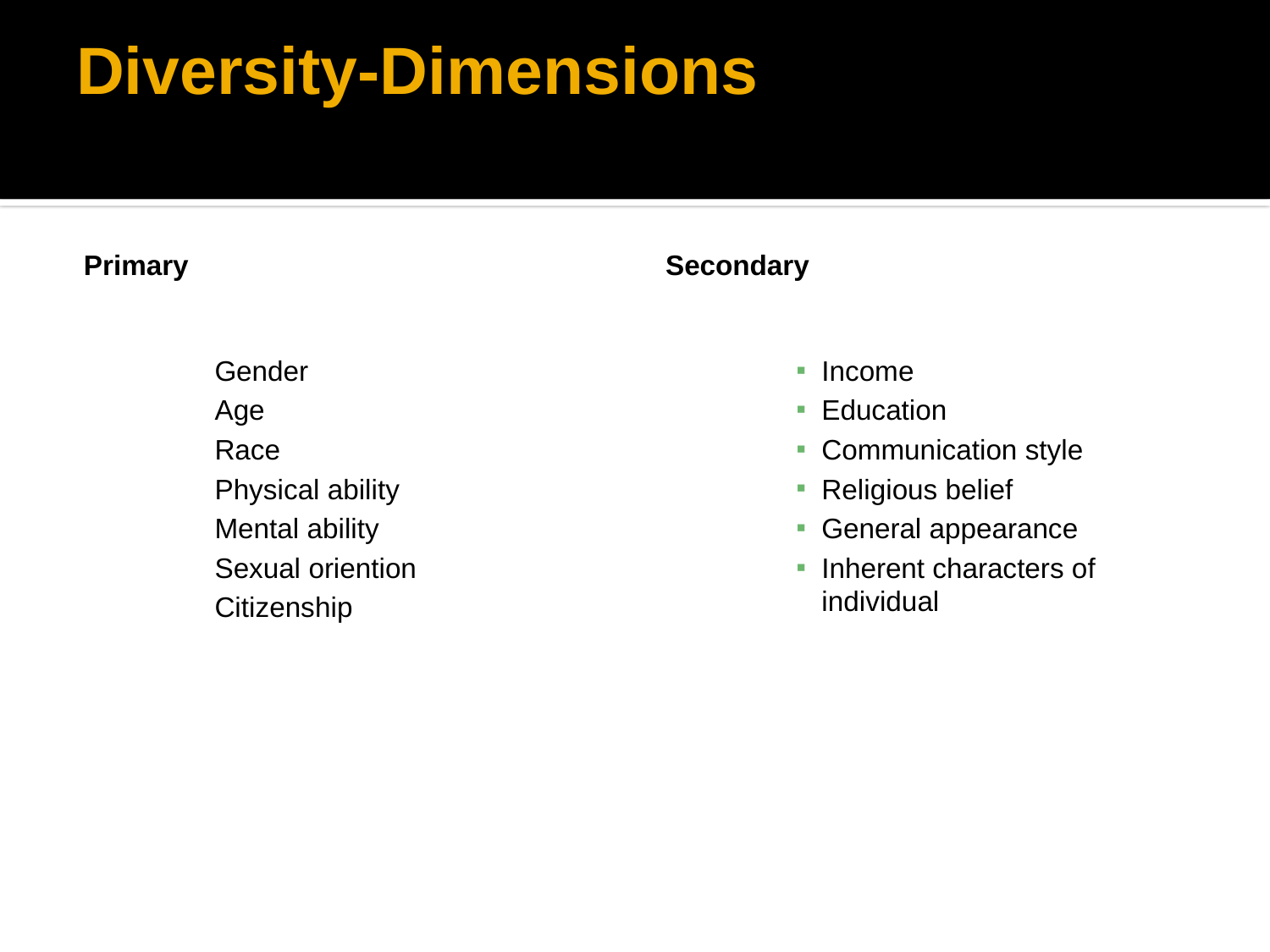

# Diversity-Dimensions
Primary

Secondary

Gender
Age
Race
Physical ability
Mental ability
Sexual oriention
Citizenship

Income
Education
Communication style
Religious belief
General appearance
Inherent characters of individual